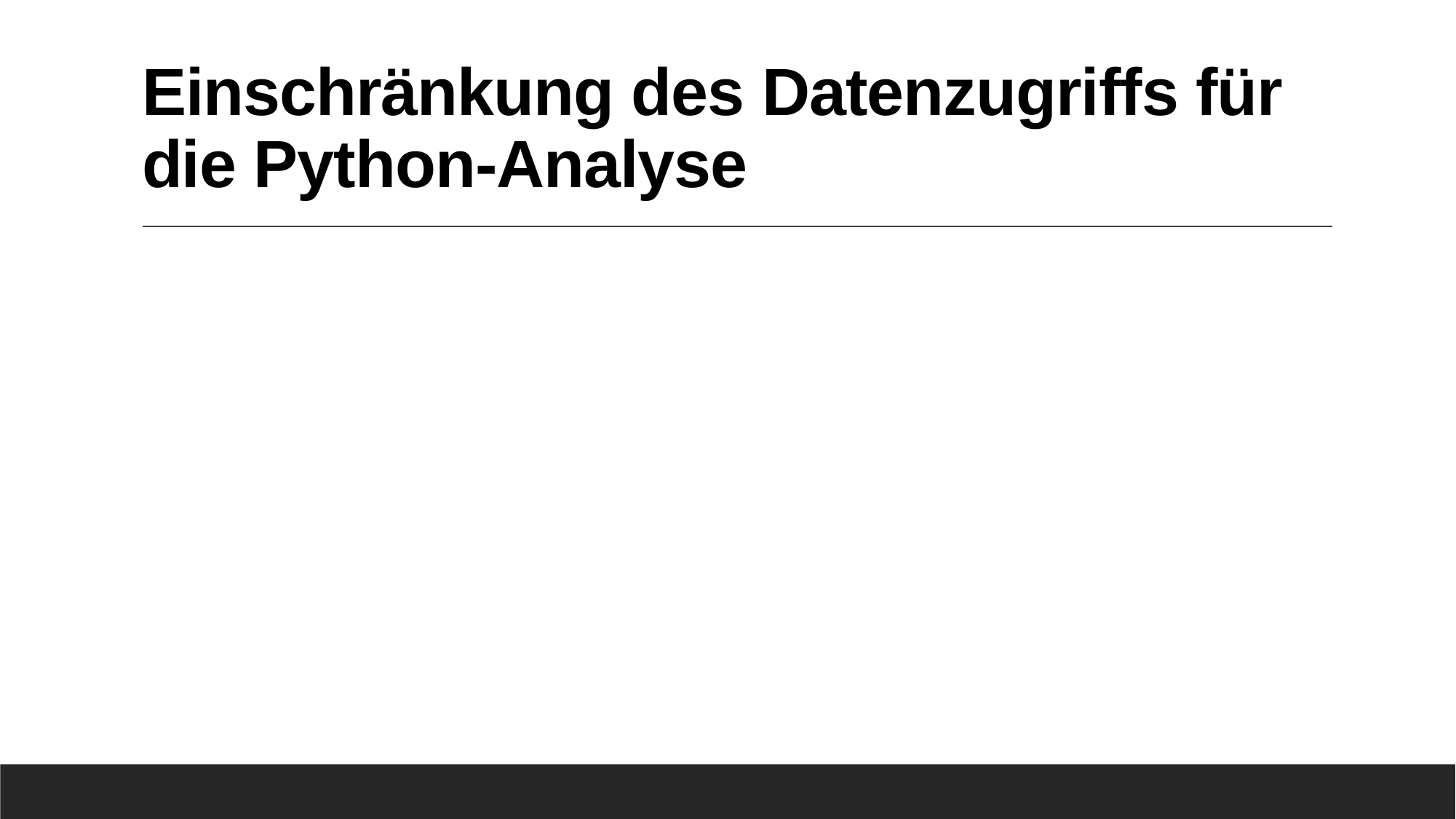

# Einschränkung des Datenzugriffs für die Python-Analyse